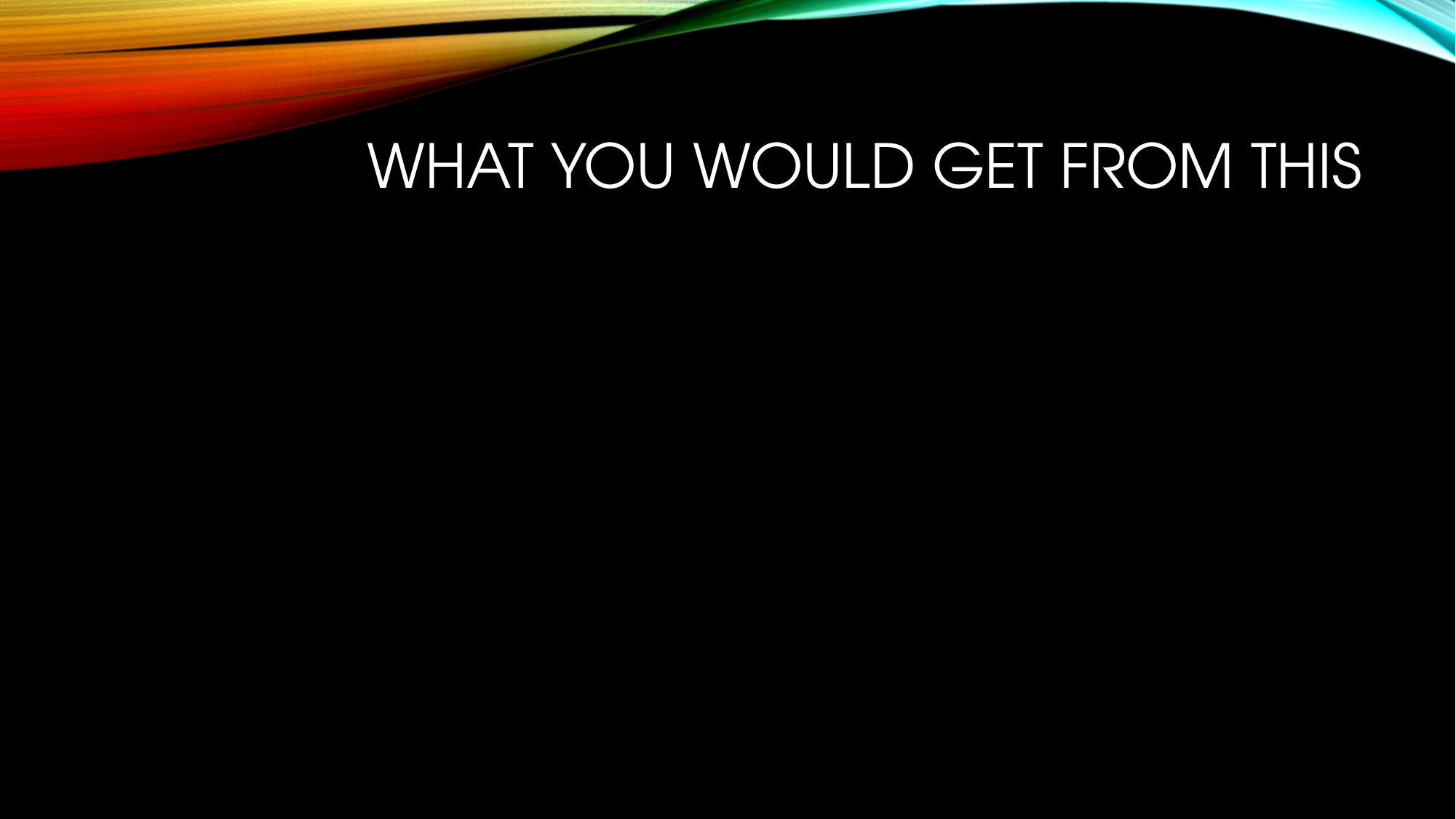

# What you would get from this